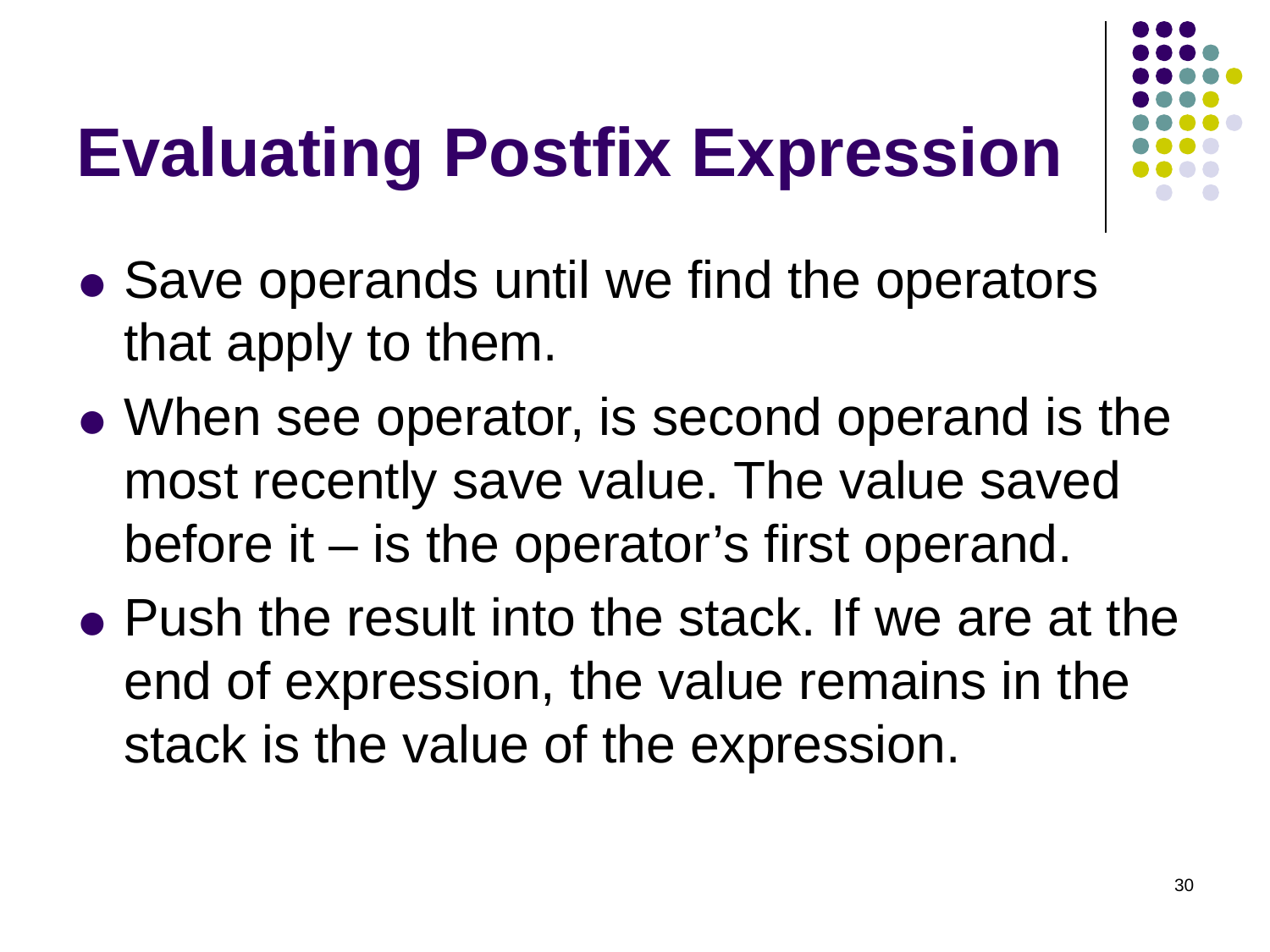

# Evaluating Postfix Expression
Save operands until we find the operators that apply to them.
When see operator, is second operand is the most recently save value. The value saved before it – is the operator’s first operand.
Push the result into the stack. If we are at the end of expression, the value remains in the stack is the value of the expression.
30